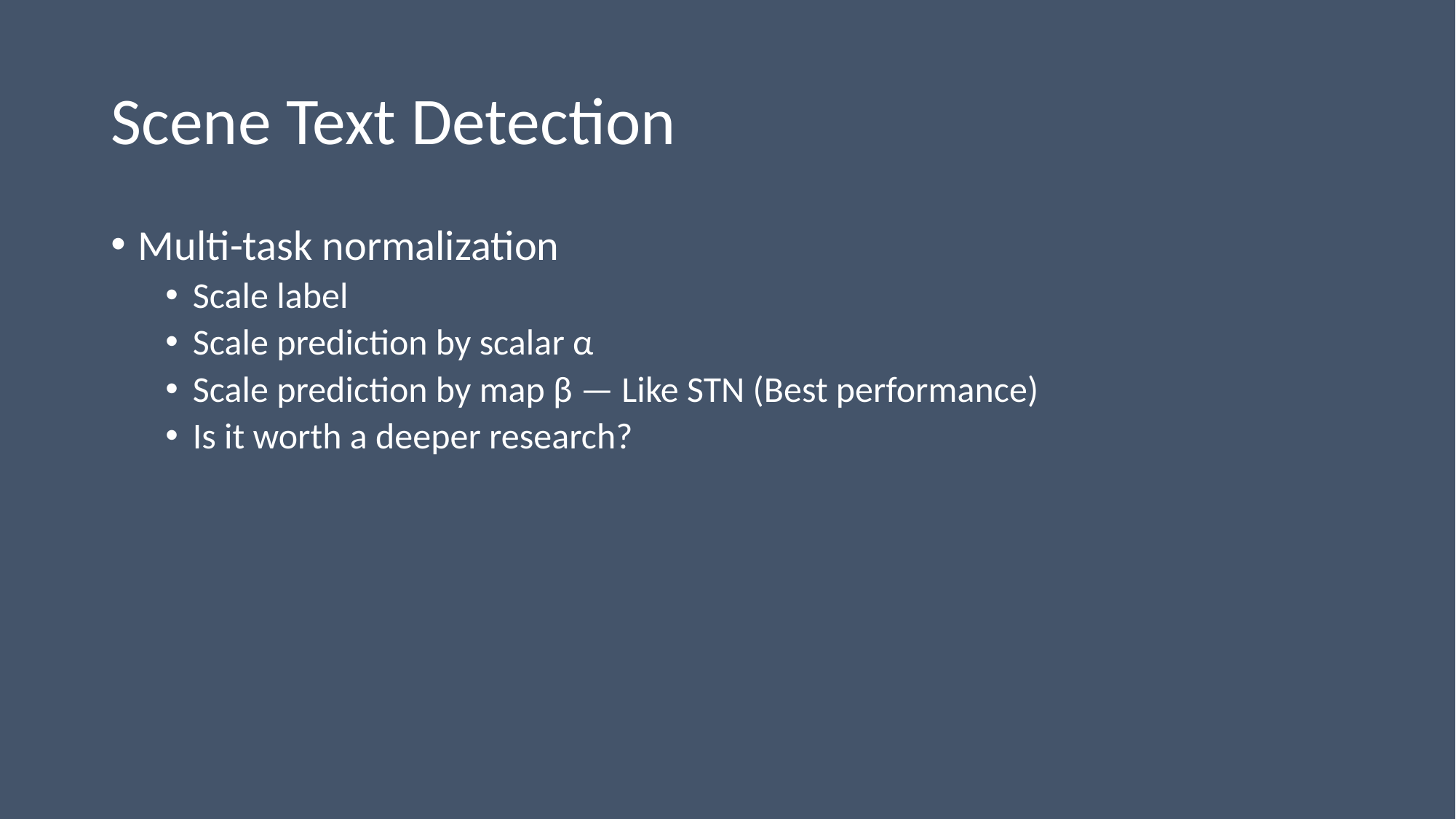

# Scene Text Detection
Multi-task normalization
Scale label
Scale prediction by scalar α
Scale prediction by map β — Like STN (Best performance)
Is it worth a deeper research?